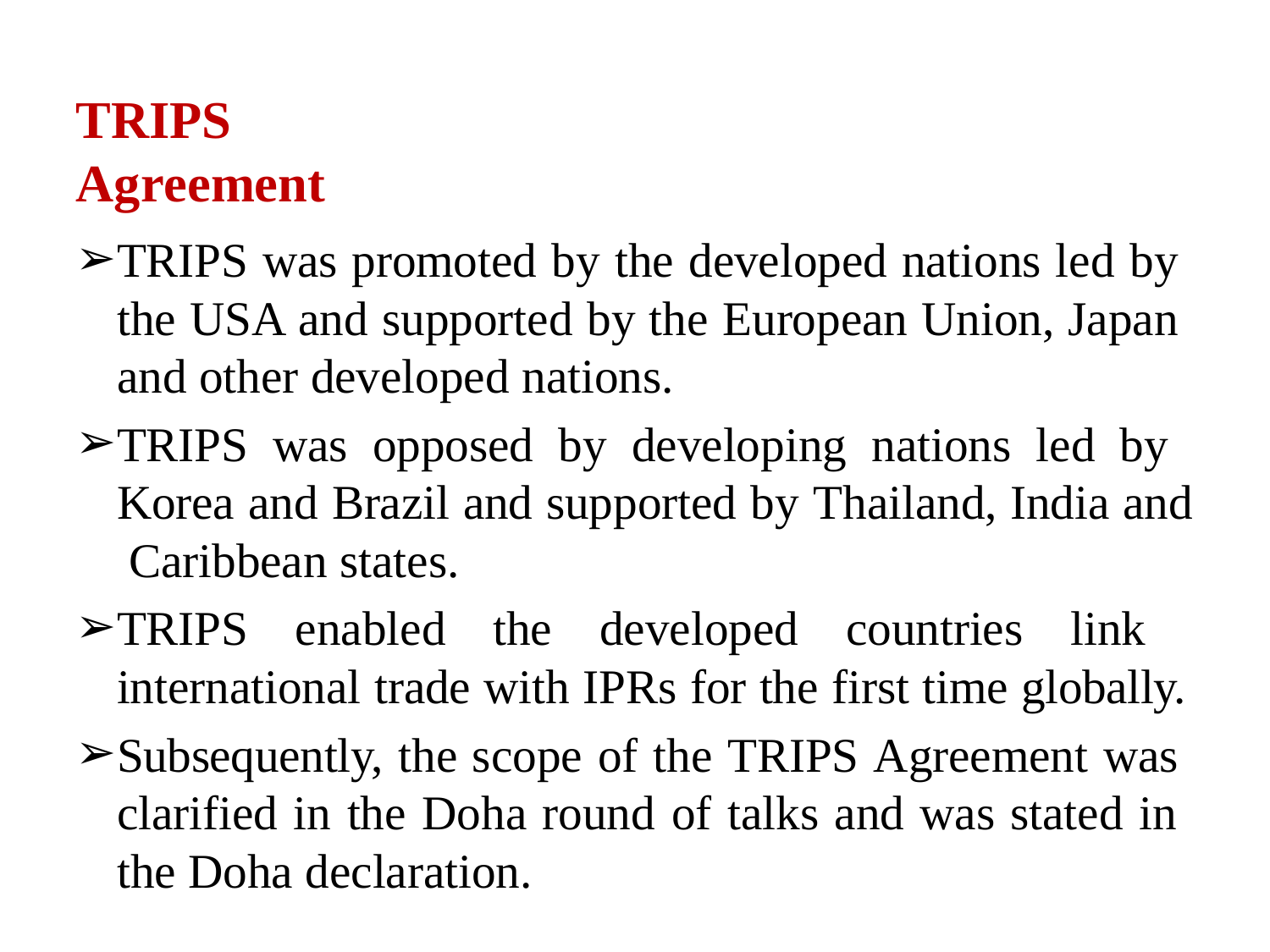

# TRIPS Agreement
TRIPS was promoted by the developed nations led by  the USA and supported by the European Union, Japan  and other developed nations.
TRIPS was opposed by developing nations led by  Korea and Brazil and supported by Thailand, India and  Caribbean states.
TRIPS enabled the developed countries link  international trade with IPRs for the first time globally.
Subsequently, the scope of the TRIPS Agreement was  clarified in the Doha round of talks and was stated in  the Doha declaration.